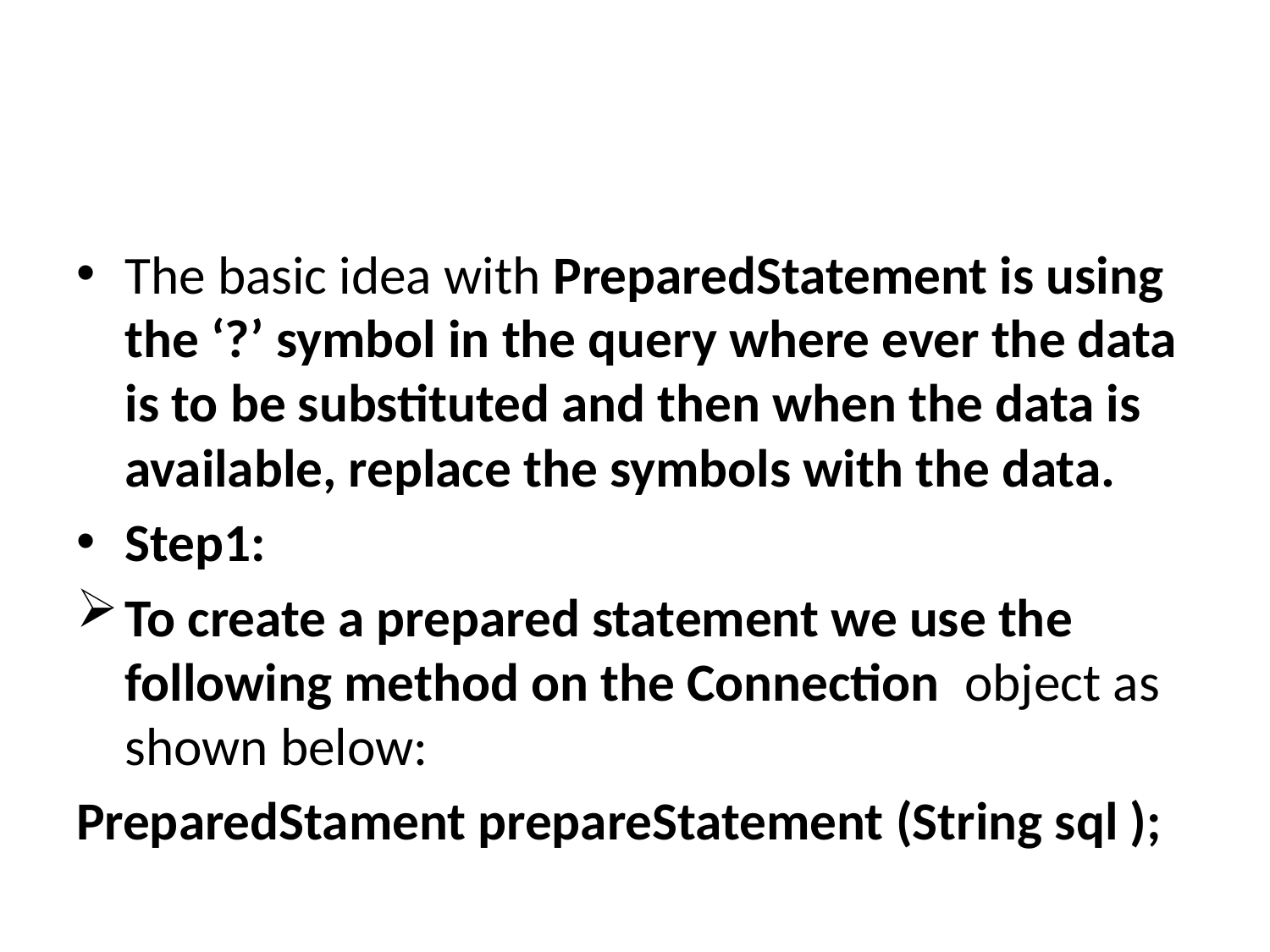

#

The basic idea with PreparedStatement is using the ‘?’ symbol in the query where ever the data is to be substituted and then when the data is available, replace the symbols with the data.
Step1:
To create a prepared statement we use the following method on the Connection  object as shown below:
PreparedStament prepareStatement (String sql );